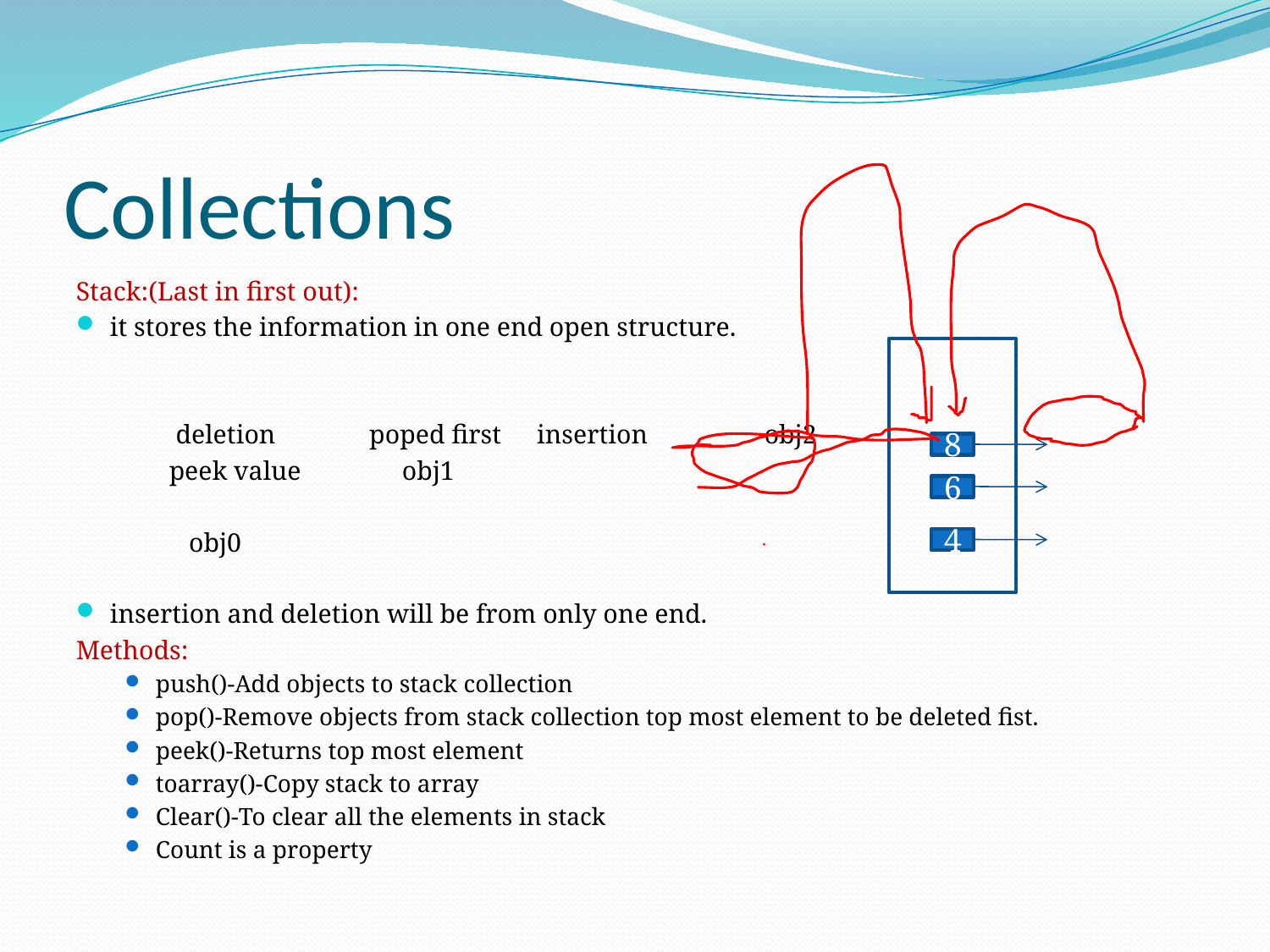

# Collections
Stack:(Last in first out):
it stores the information in one end open structure.

								          deletion			       poped first	insertion		             obj2
				         peek value			            obj1

								            obj0

insertion and deletion will be from only one end.
Methods:
push()-Add objects to stack collection
pop()-Remove objects from stack collection top most element to be deleted fist.
peek()-Returns top most element
toarray()-Copy stack to array
Clear()-To clear all the elements in stack
Count is a property

8
6
4